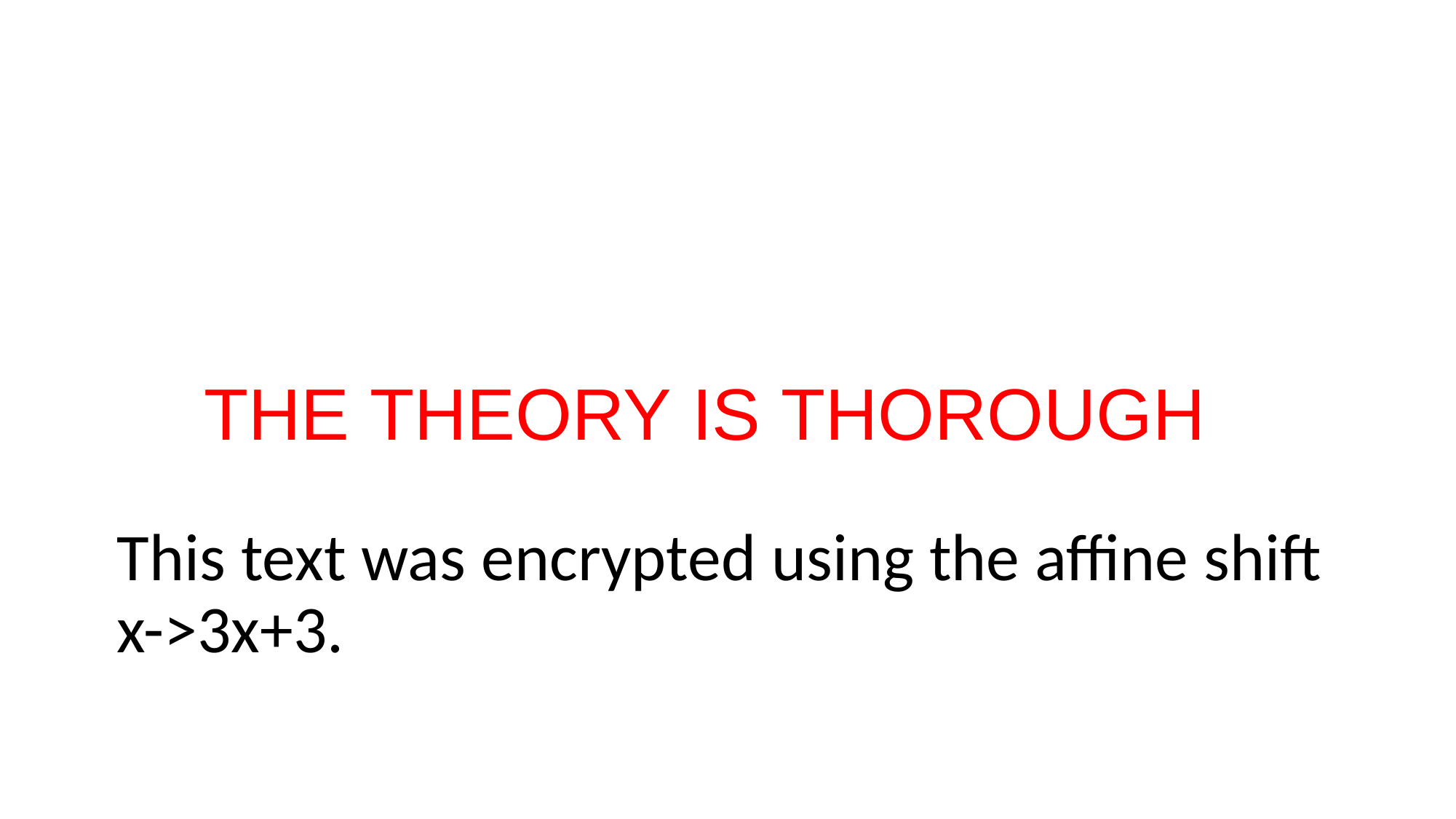

THE THEORY IS THOROUGH
# This text was encrypted using the affine shift x->3x+3.